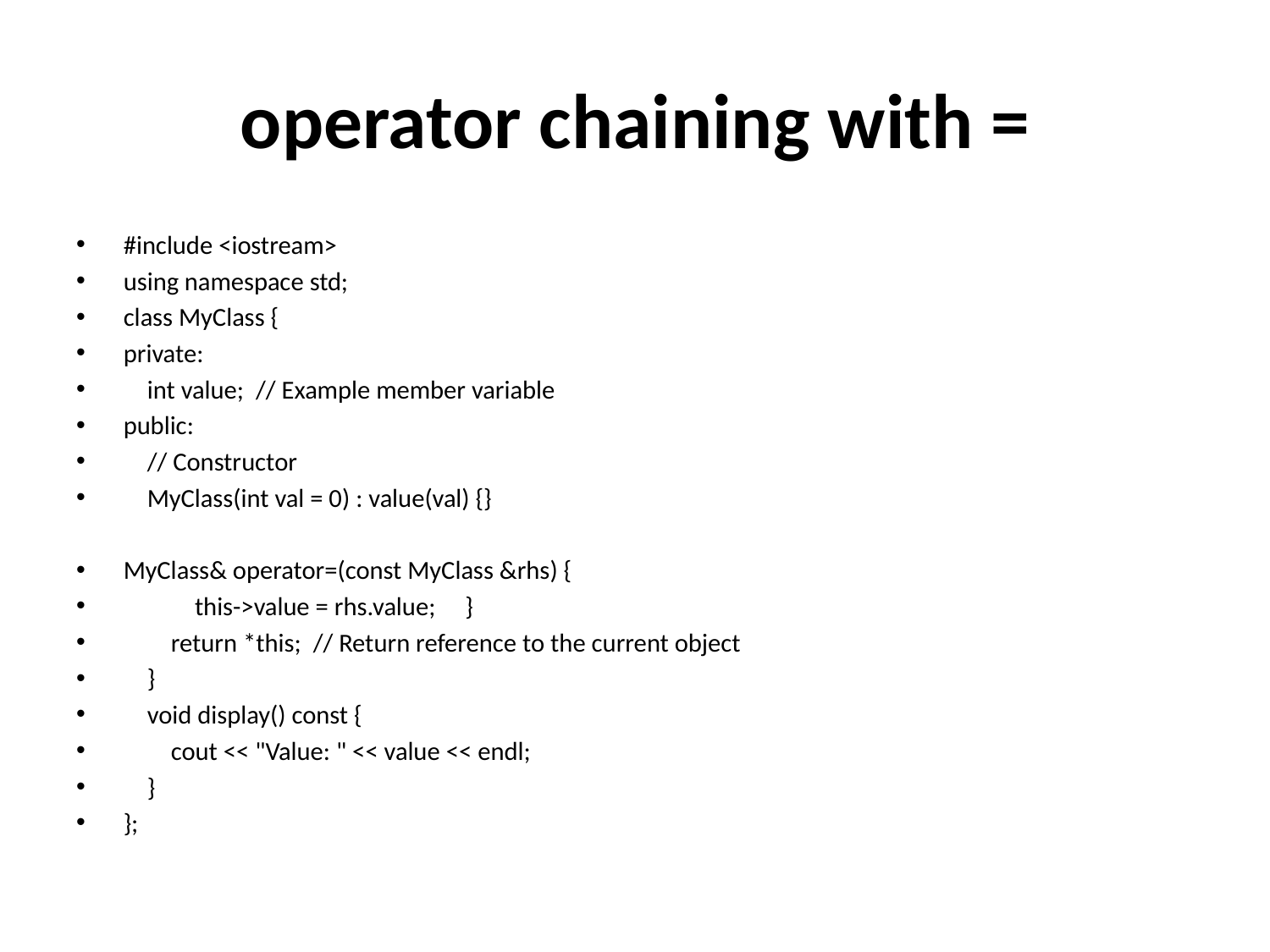

# operator chaining with =
#include <iostream>
using namespace std;
class MyClass {
private:
    int value;  // Example member variable
public:
    // Constructor
    MyClass(int val = 0) : value(val) {}

MyClass& operator=(const MyClass &rhs) {
            this->value = rhs.value;     }
        return *this;  // Return reference to the current object
    }
    void display() const {
        cout << "Value: " << value << endl;
    }
};